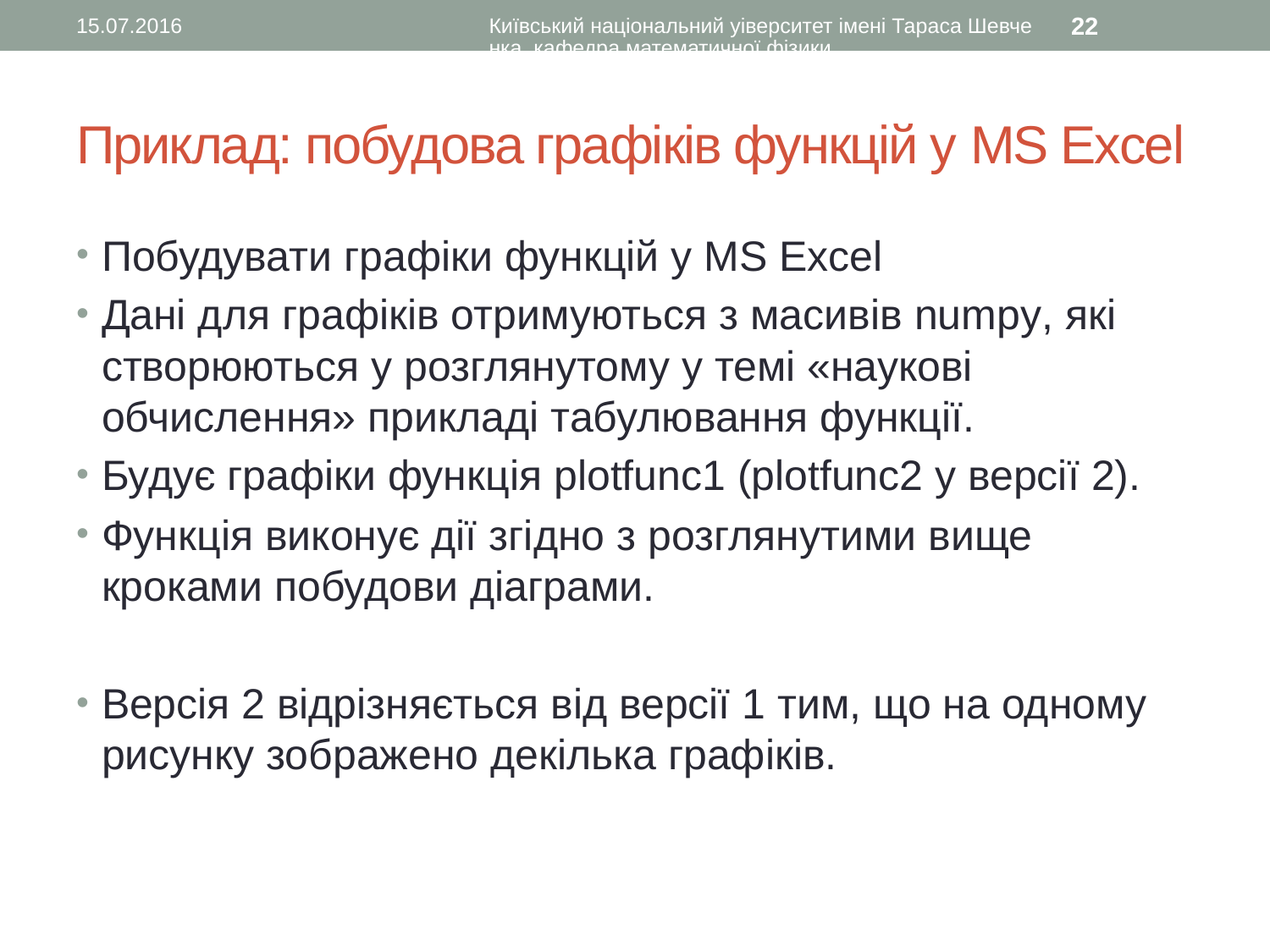

15.07.2016
Київський національний уіверситет імені Тараса Шевченка, кафедра математичної фізики
22
# Приклад: побудова графіків функцій у MS Excel
Побудувати графіки функцій у MS Excel
Дані для графіків отримуються з масивів numpy, які створюються у розглянутому у темі «наукові обчислення» прикладі табулювання функції.
Будує графіки функція plotfunc1 (plotfunc2 у версії 2).
Функція виконує дії згідно з розглянутими вище кроками побудови діаграми.

Версія 2 відрізняється від версії 1 тим, що на одному рисунку зображено декілька графіків.